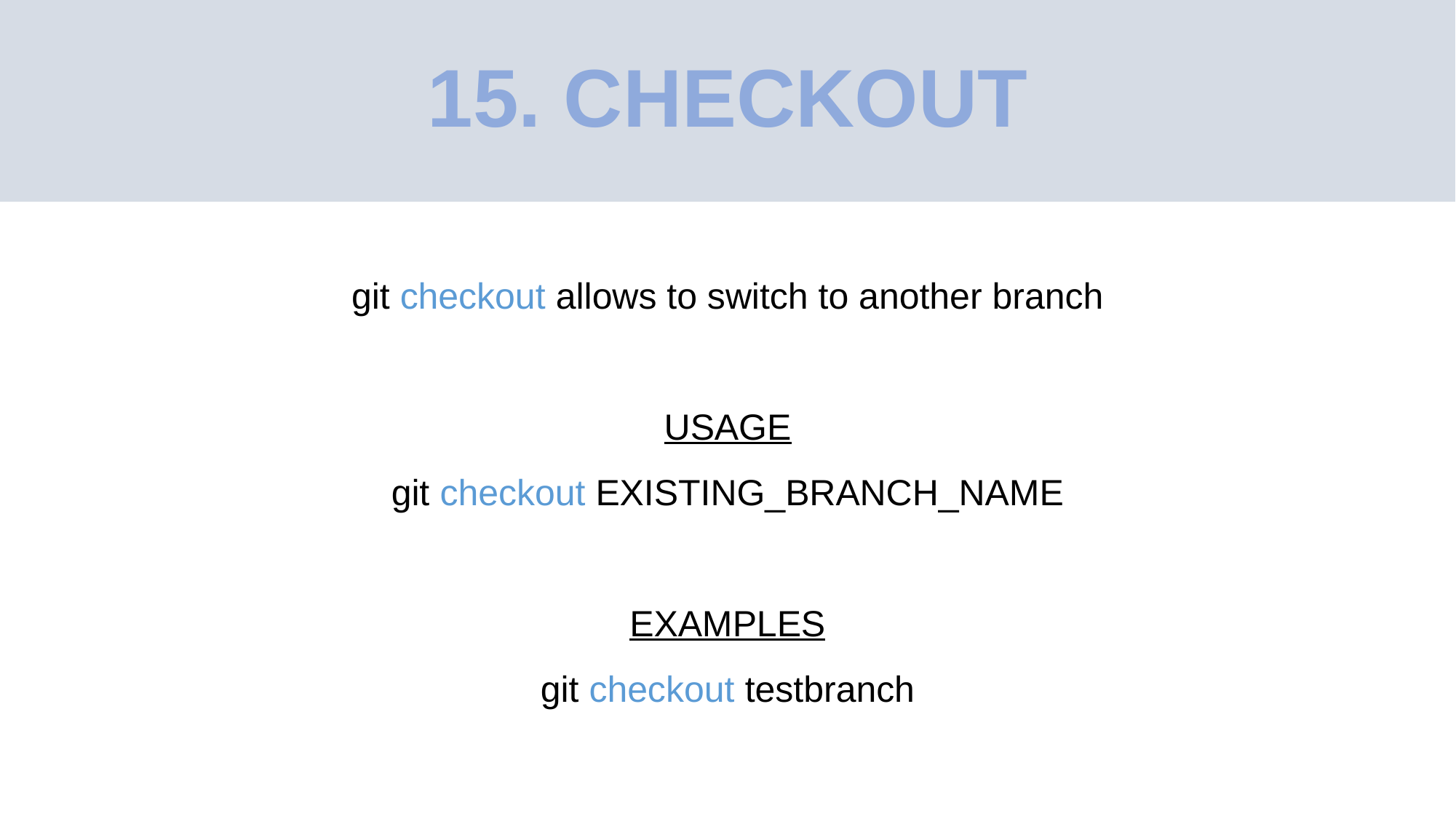

# 15. CHECKOUT

git checkout allows to switch to another branch

USAGE
git checkout EXISTING_BRANCH_NAME

EXAMPLES
git checkout testbranch